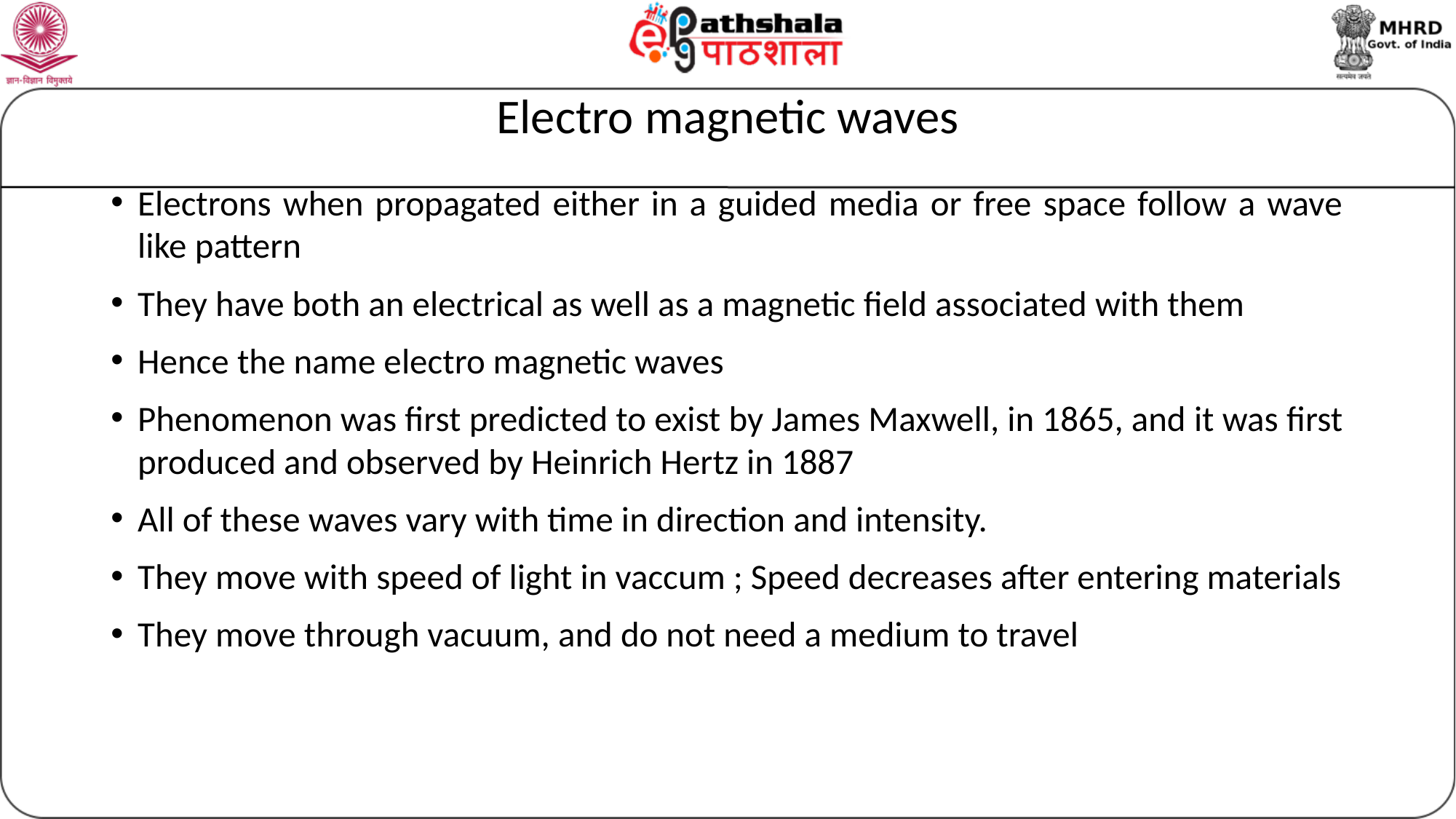

# Electro magnetic waves
Electrons when propagated either in a guided media or free space follow a wave like pattern
They have both an electrical as well as a magnetic field associated with them
Hence the name electro magnetic waves
Phenomenon was first predicted to exist by James Maxwell, in 1865, and it was first produced and observed by Heinrich Hertz in 1887
All of these waves vary with time in direction and intensity.
They move with speed of light in vaccum ; Speed decreases after entering materials
They move through vacuum, and do not need a medium to travel